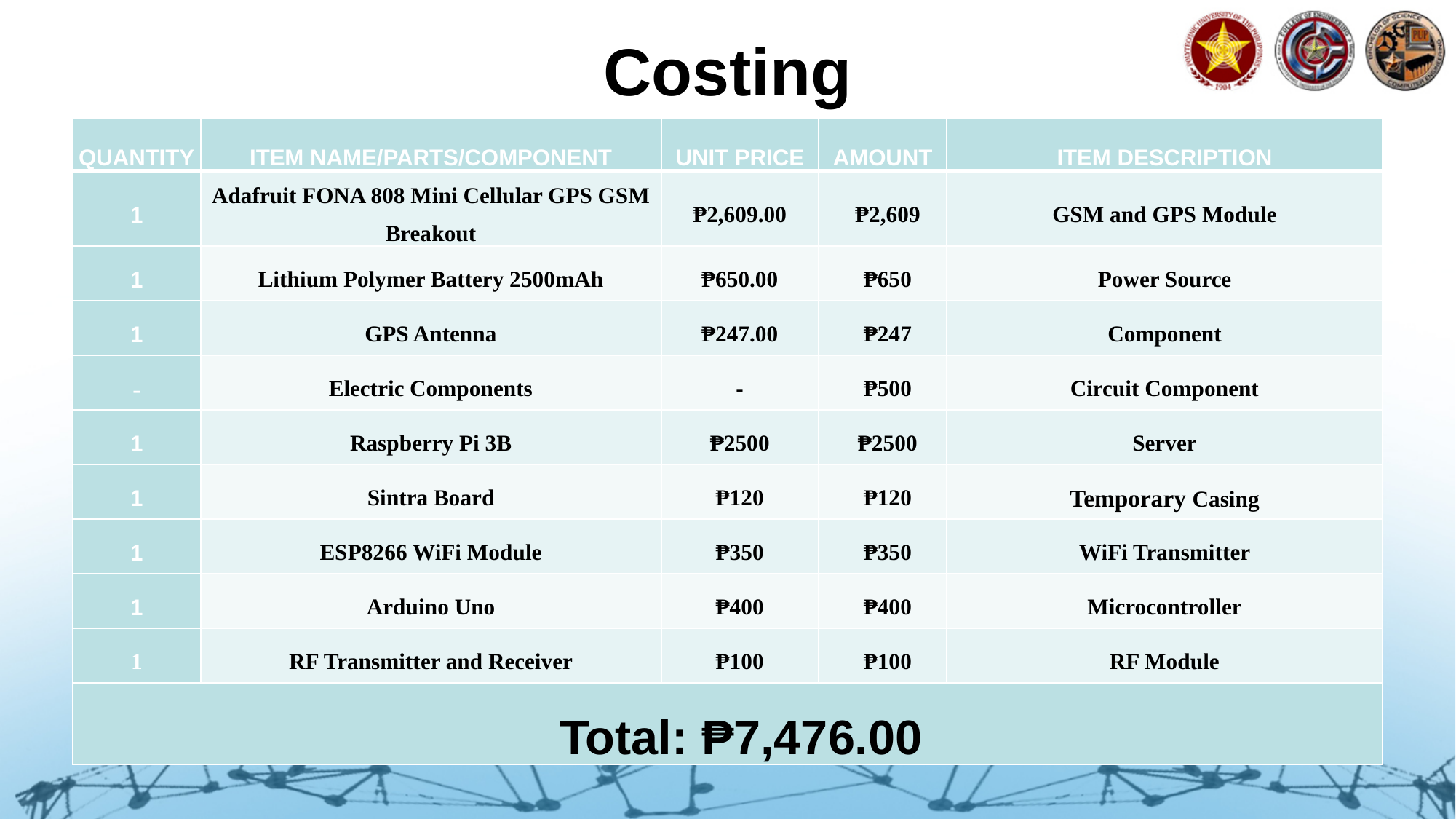

# Costing
| QUANTITY | ITEM NAME/PARTS/COMPONENT | UNIT PRICE | AMOUNT | ITEM DESCRIPTION |
| --- | --- | --- | --- | --- |
| 1 | Adafruit FONA 808 Mini Cellular GPS GSM Breakout | ₱2,609.00 | ₱2,609 | GSM and GPS Module |
| 1 | Lithium Polymer Battery 2500mAh | ₱650.00 | ₱650 | Power Source |
| 1 | GPS Antenna | ₱247.00 | ₱247 | Component |
| - | Electric Components | - | ₱500 | Circuit Component |
| 1 | Raspberry Pi 3B | ₱2500 | ₱2500 | Server |
| 1 | Sintra Board | ₱120 | ₱120 | Temporary Casing |
| 1 | ESP8266 WiFi Module | ₱350 | ₱350 | WiFi Transmitter |
| 1 | Arduino Uno | ₱400 | ₱400 | Microcontroller |
| 1 | RF Transmitter and Receiver | ₱100 | ₱100 | RF Module |
| Total: ₱7,476.00 |  |  |  |  |